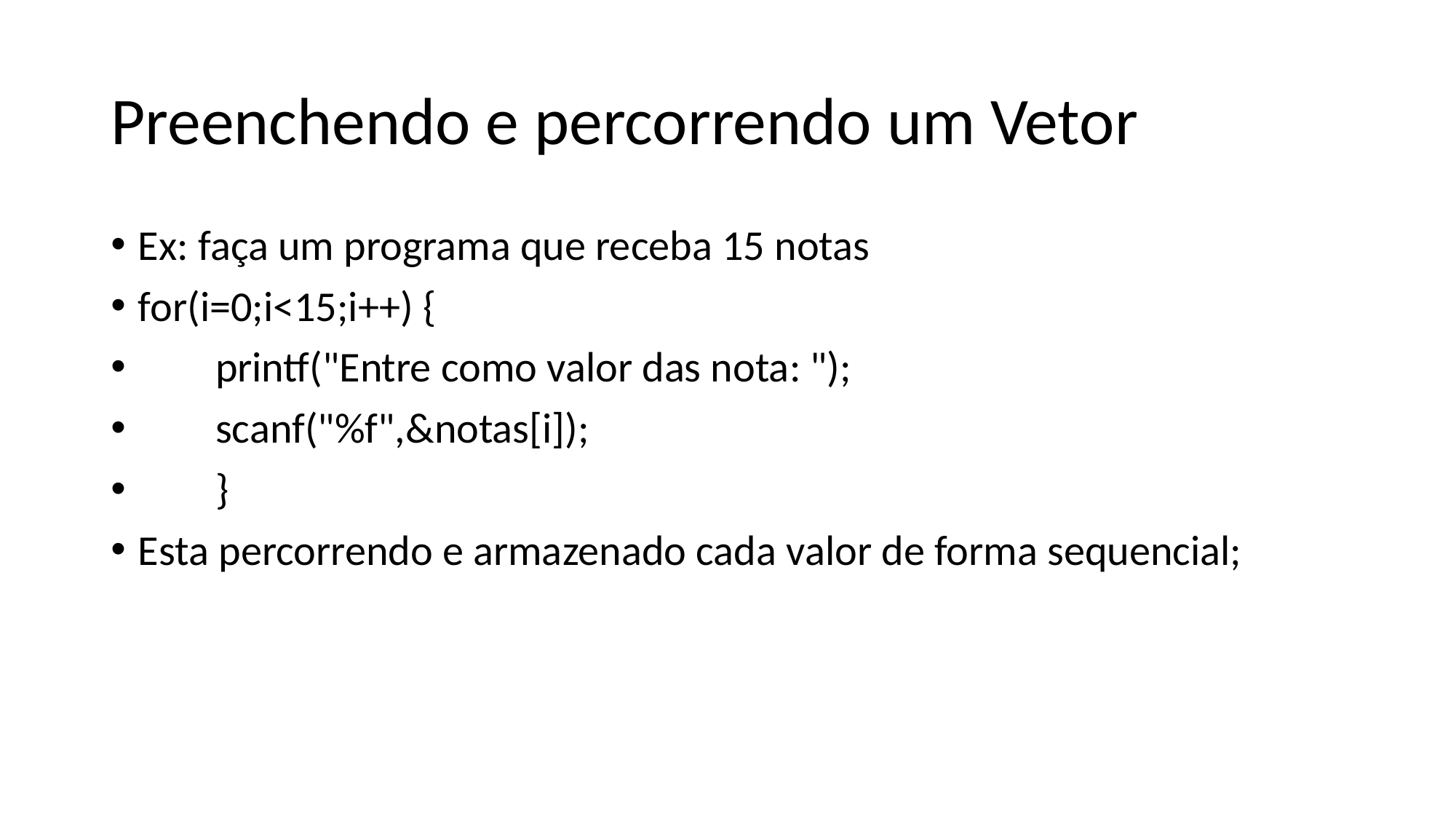

# Preenchendo e percorrendo um Vetor
Ex: faça um programa que receba 15 notas
for(i=0;i<15;i++) {
        printf("Entre como valor das nota: ");
        scanf("%f",&notas[i]);
        }
Esta percorrendo e armazenado cada valor de forma sequencial;